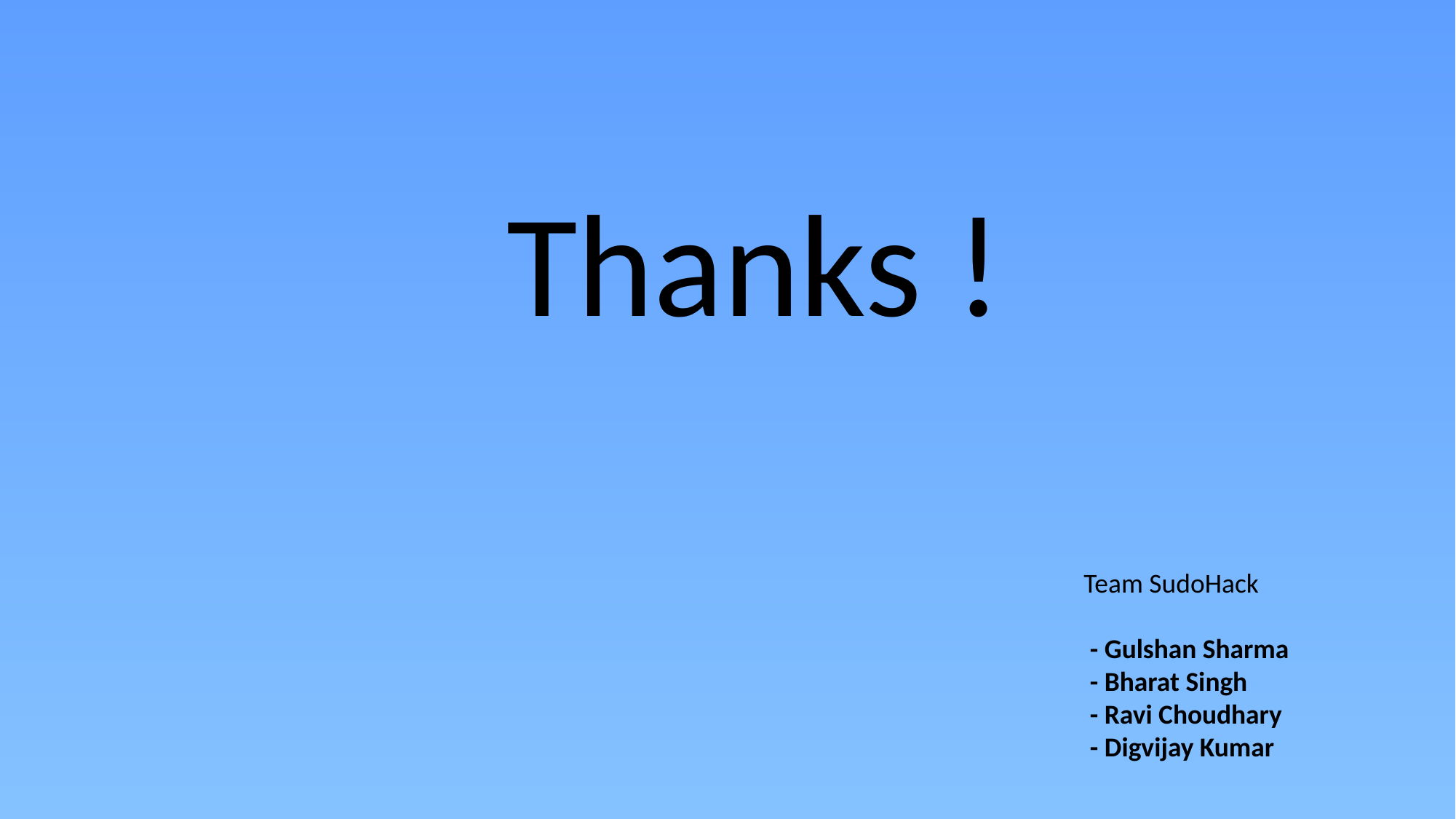

Thanks !
Team SudoHack

 - Gulshan Sharma
 - Bharat Singh
 - Ravi Choudhary
 - Digvijay Kumar